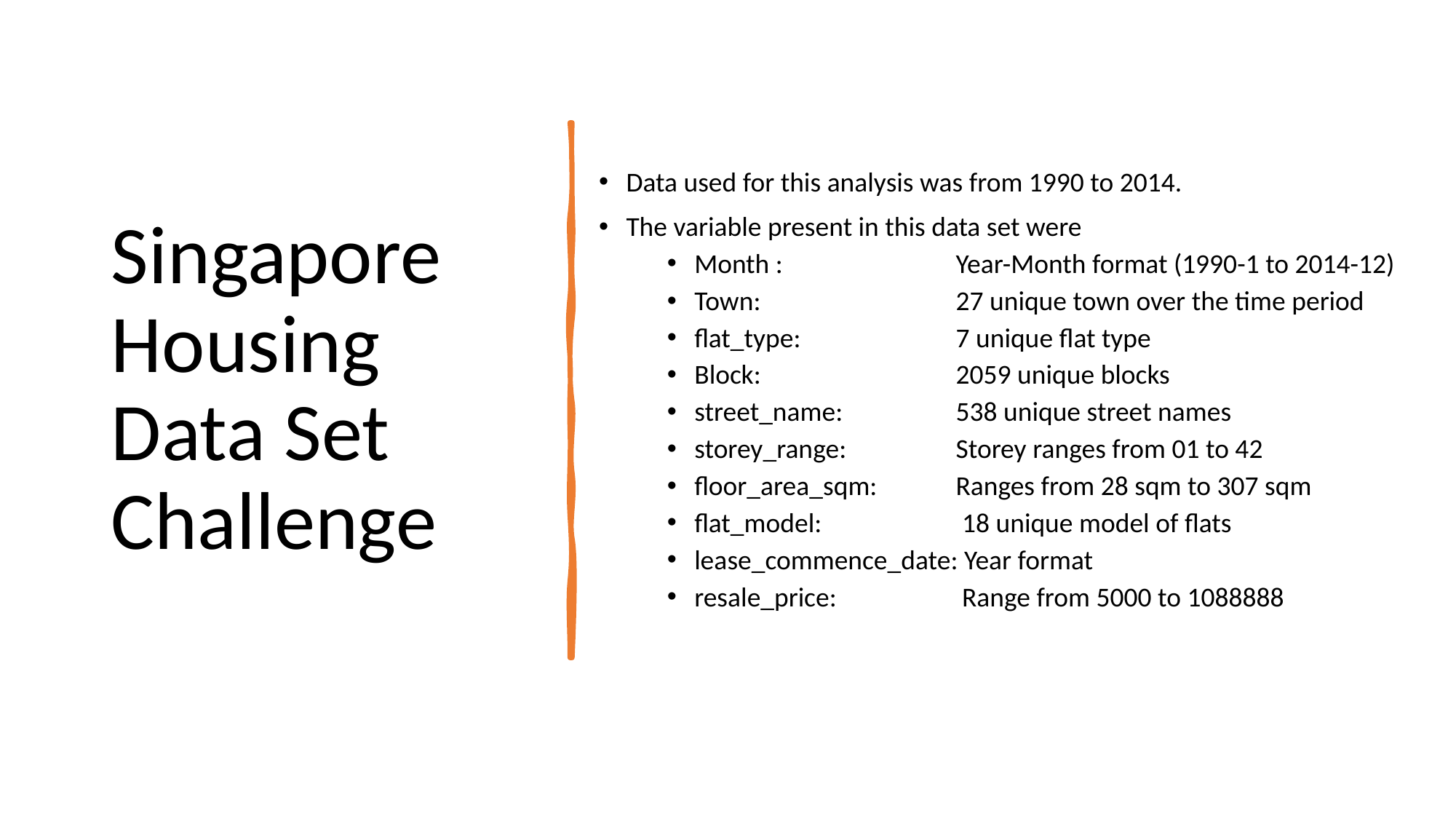

# Singapore Housing Data Set Challenge
Data used for this analysis was from 1990 to 2014.
The variable present in this data set were
Month : 		       Year-Month format (1990-1 to 2014-12)
Town: 		       27 unique town over the time period
flat_type: 	       7 unique flat type
Block: 		       2059 unique blocks
street_name: 	       538 unique street names
storey_range: 	       Storey ranges from 01 to 42
floor_area_sqm: 	       Ranges from 28 sqm to 307 sqm
flat_model: 	        18 unique model of flats
lease_commence_date: Year format
resale_price: 	        Range from 5000 to 1088888